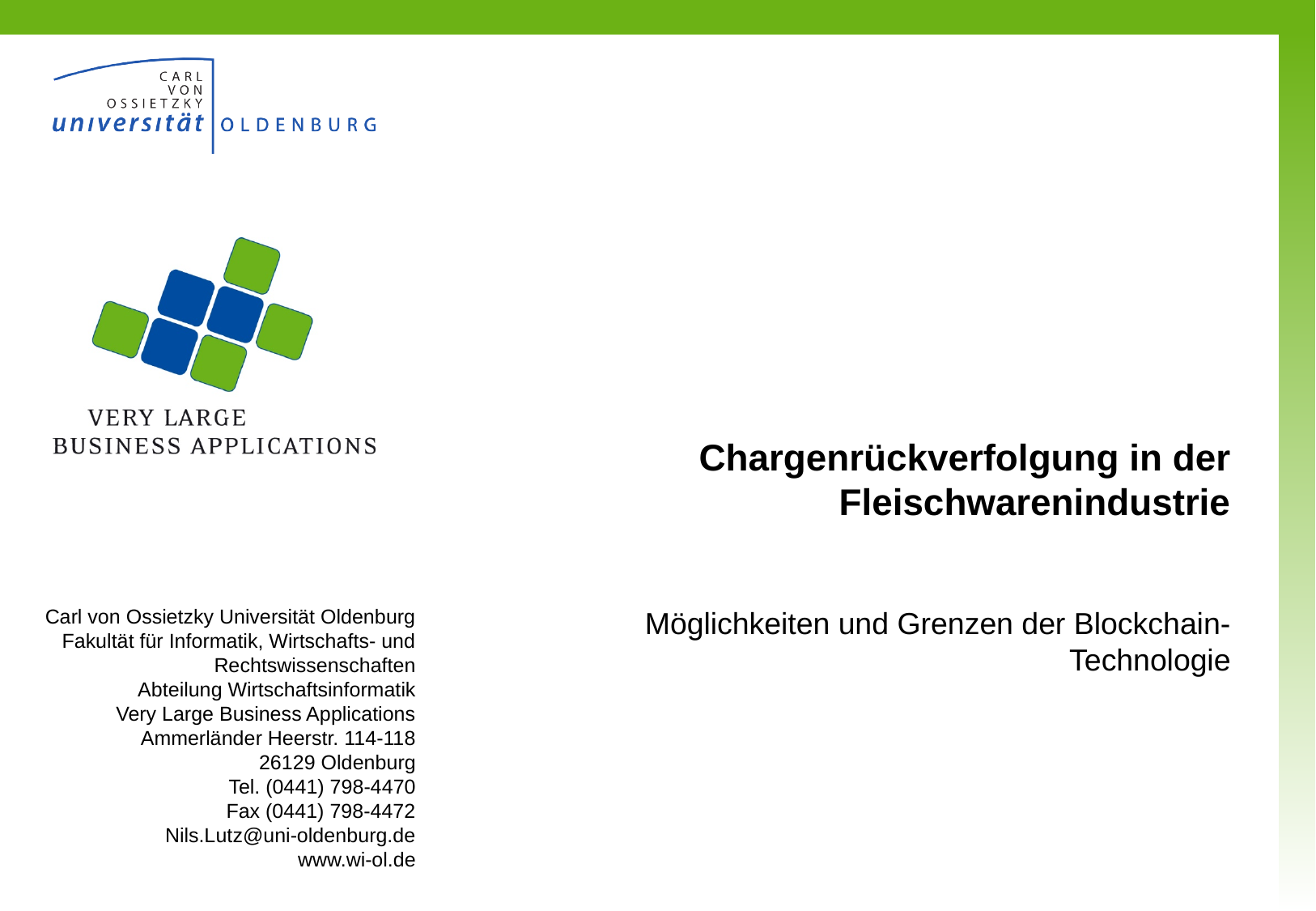

# Chargenrückverfolgung in der Fleischwarenindustrie
Möglichkeiten und Grenzen der Blockchain-Technologie